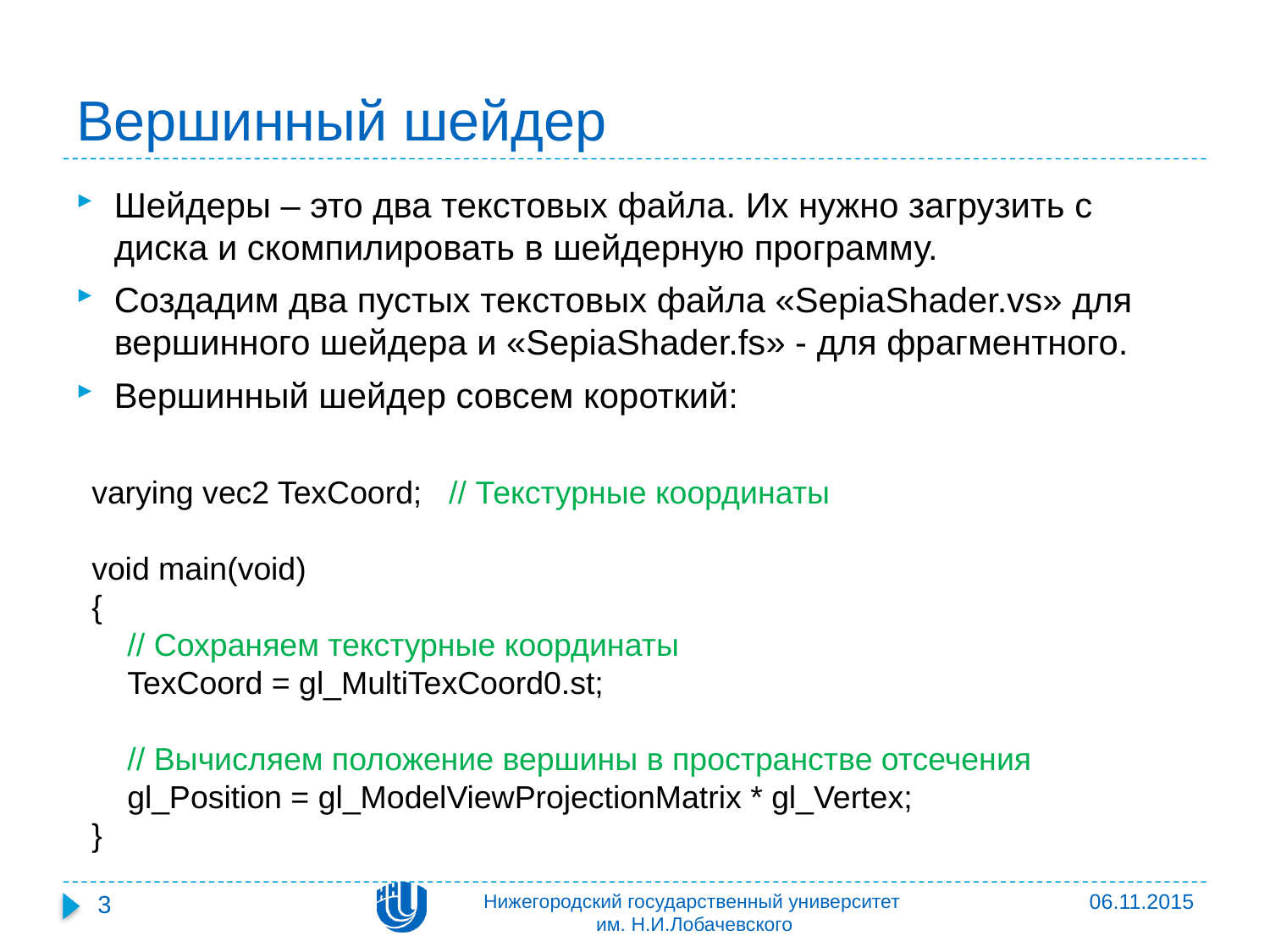

# Вершинный шейдер
Шейдеры – это два текстовых файла. Их нужно загрузить с диска и скомпилировать в шейдерную программу.
Создадим два пустых текстовых файла «SepiaShader.vs» для вершинного шейдера и «SepiaShader.fs» - для фрагментного.
Вершинный шейдер совсем короткий:

varying vec2 TexCoord;   // Текстурные координаты

void main(void)
{
    // Сохраняем текстурные координаты
    TexCoord = gl_MultiTexCoord0.st;

    // Вычисляем положение вершины в пространстве отсечения
    gl_Position = gl_ModelViewProjectionMatrix * gl_Vertex;
}
3
Нижегородский государственный университет
им. Н.И.Лобачевского

06.11.2015